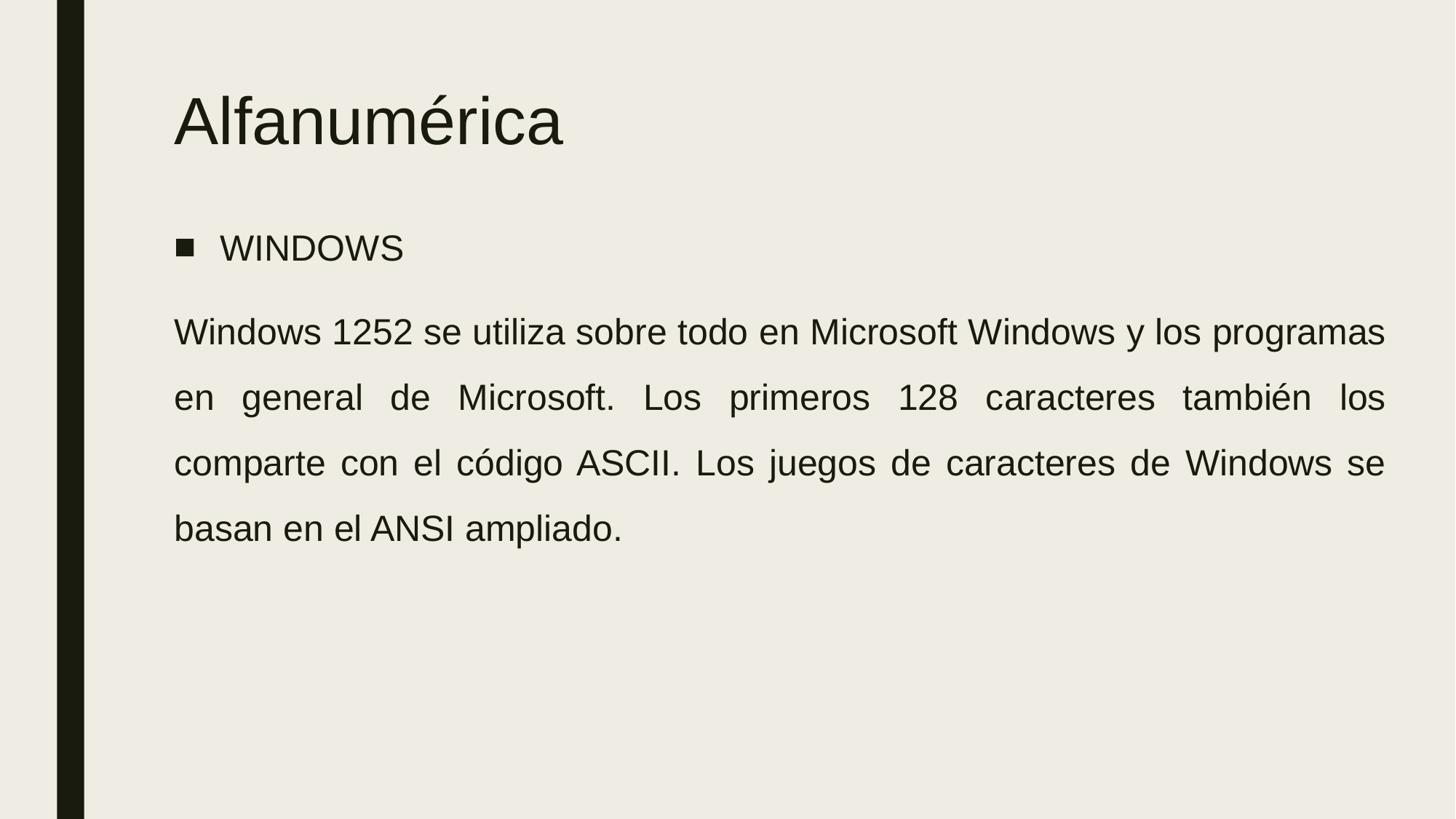

Alfanumérica
WINDOWS
Windows 1252 se utiliza sobre todo en Microsoft Windows y los programas en general de Microsoft. Los primeros 128 caracteres también los comparte con el código ASCII. Los juegos de caracteres de Windows se basan en el ANSI ampliado.